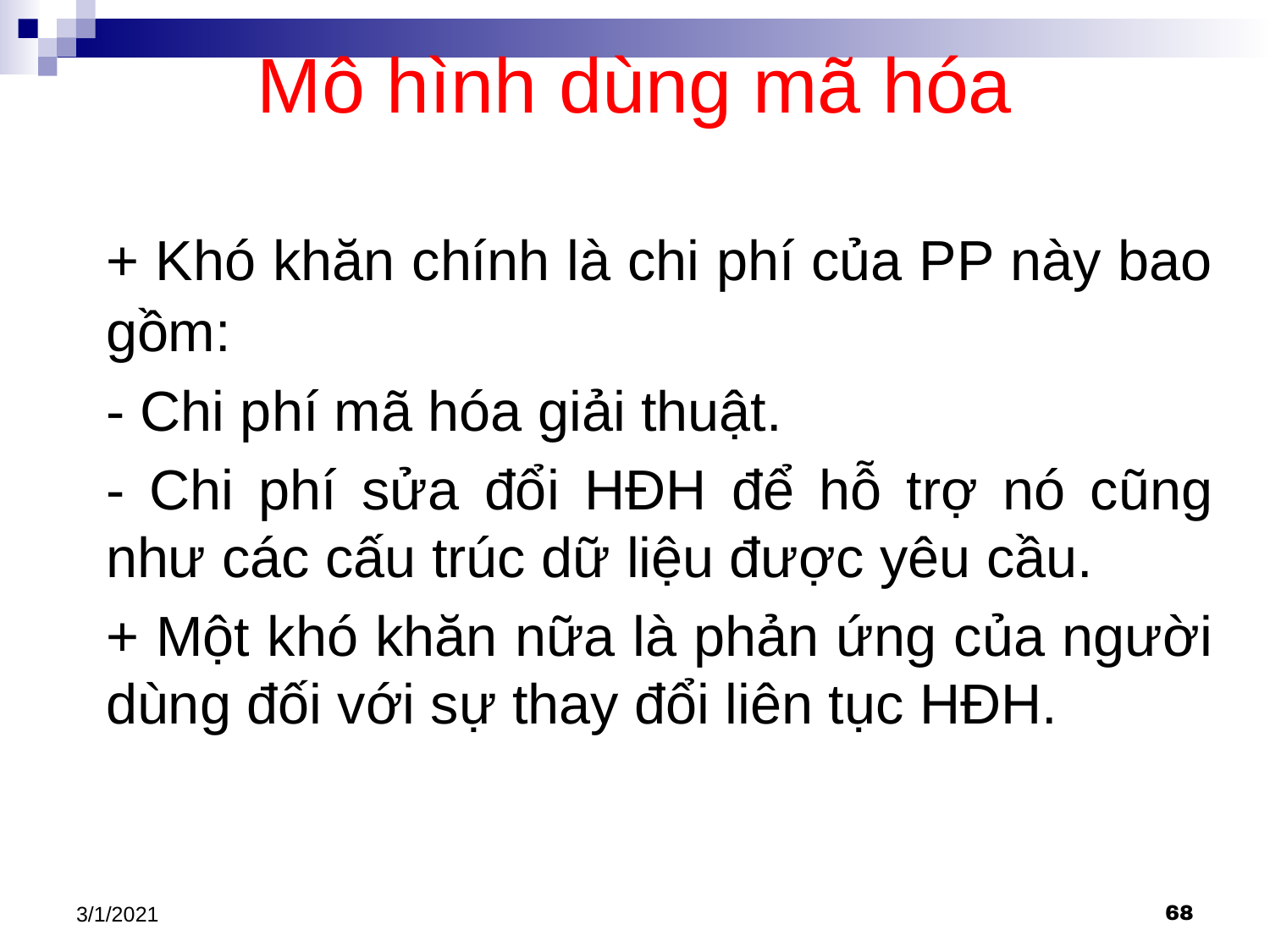

# Mô hình dùng mã hóa
	+ Khó khăn chính là chi phí của PP này bao gồm:
	- Chi phí mã hóa giải thuật.
	- Chi phí sửa đổi HĐH để hỗ trợ nó cũng như các cấu trúc dữ liệu được yêu cầu.
	+ Một khó khăn nữa là phản ứng của người dùng đối với sự thay đổi liên tục HĐH.
3/1/2021
68